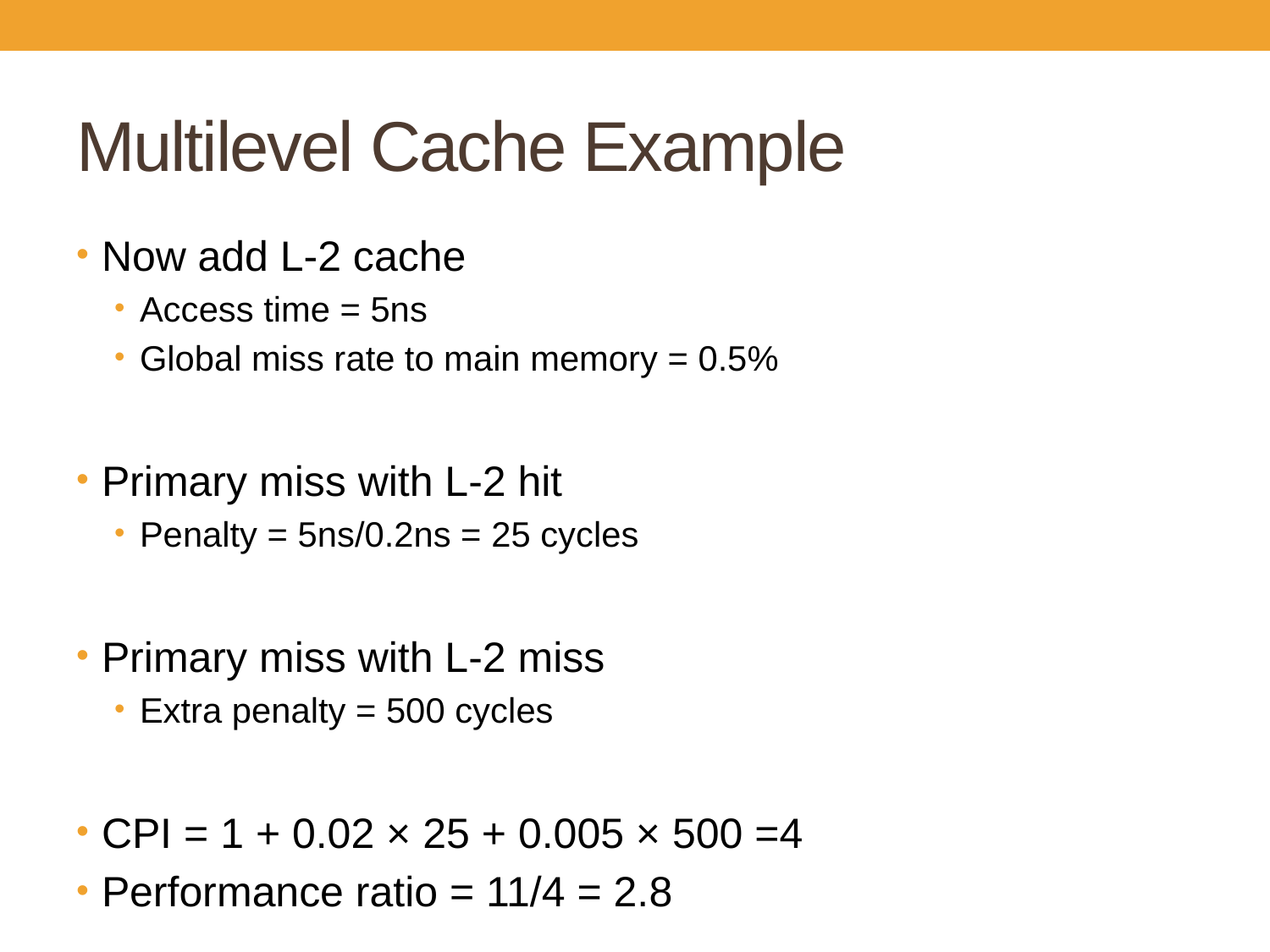

# Multilevel Cache Example
Now add L-2 cache
Access time = 5ns
Global miss rate to main memory = 0.5%

Primary miss with L-2 hit
Penalty = 5ns/0.2ns = 25 cycles

Primary miss with L-2 miss
Extra penalty = 500 cycles

CPI = 1 + 0.02 × 25 + 0.005 × 500 =4
Performance ratio = 11/4 = 2.8